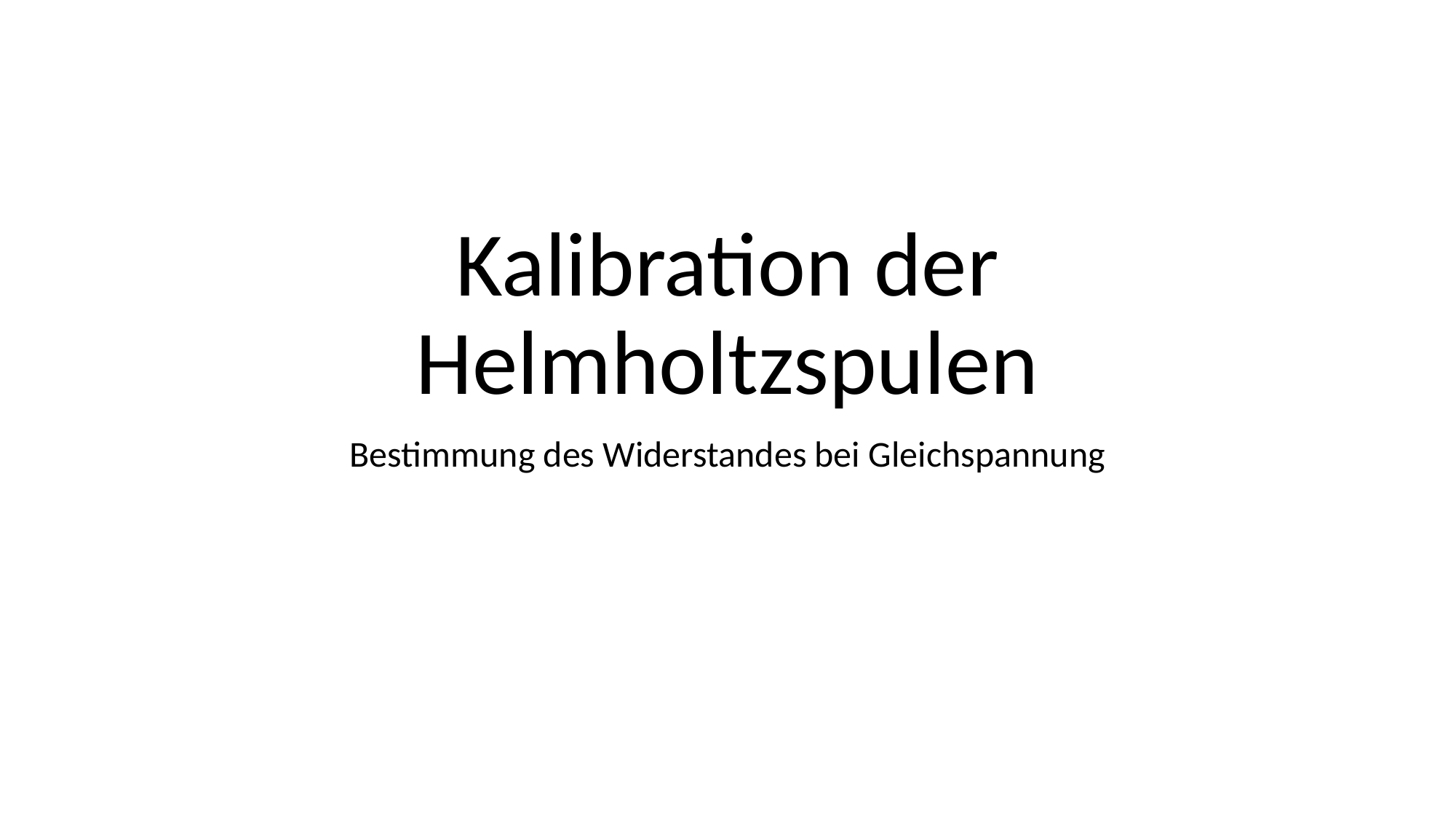

# Kalibration der Helmholtzspulen
Bestimmung des Widerstandes bei Gleichspannung